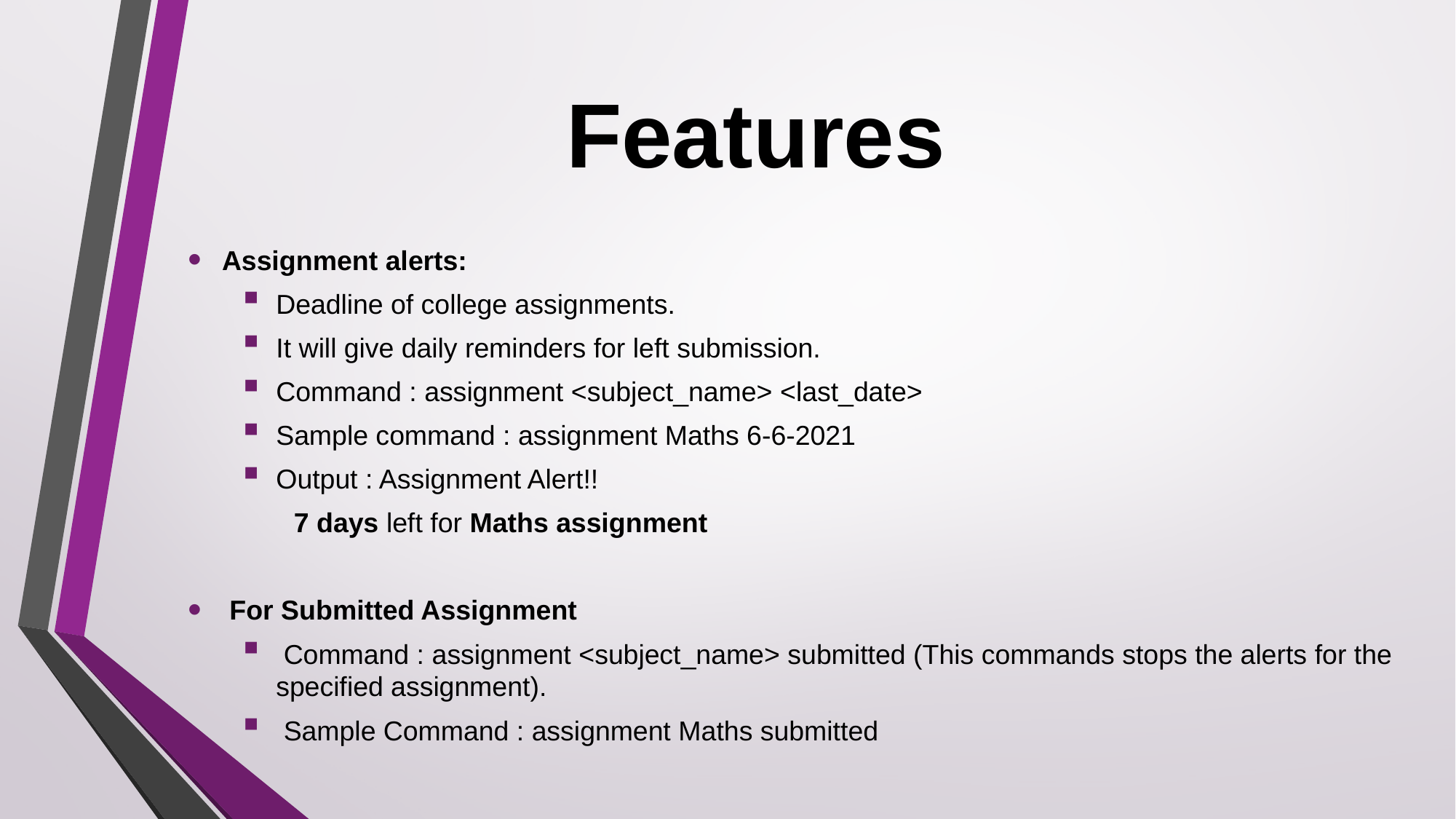

# Features
Assignment alerts:
Deadline of college assignments.
It will give daily reminders for left submission.
Command : assignment <subject_name> <last_date>
Sample command : assignment Maths 6-6-2021
Output : Assignment Alert!!
			     7 days left for Maths assignment

 For Submitted Assignment
 Command : assignment <subject_name> submitted (This commands stops the alerts for the specified assignment).
 Sample Command : assignment Maths submitted